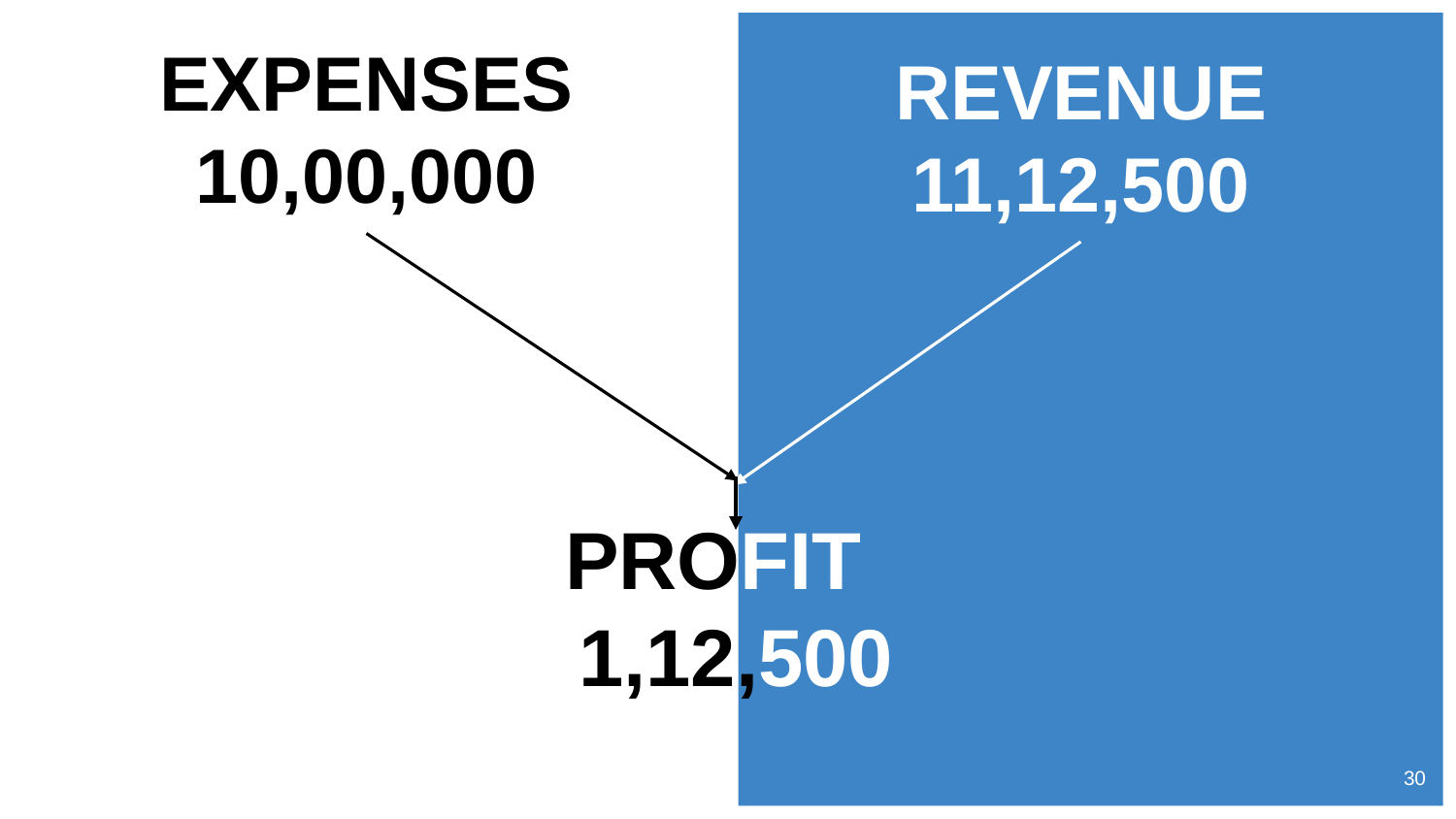

# EXPENSES 10,00,000
REVENUE
11,12,500
PROFIT
  1,12,500

30